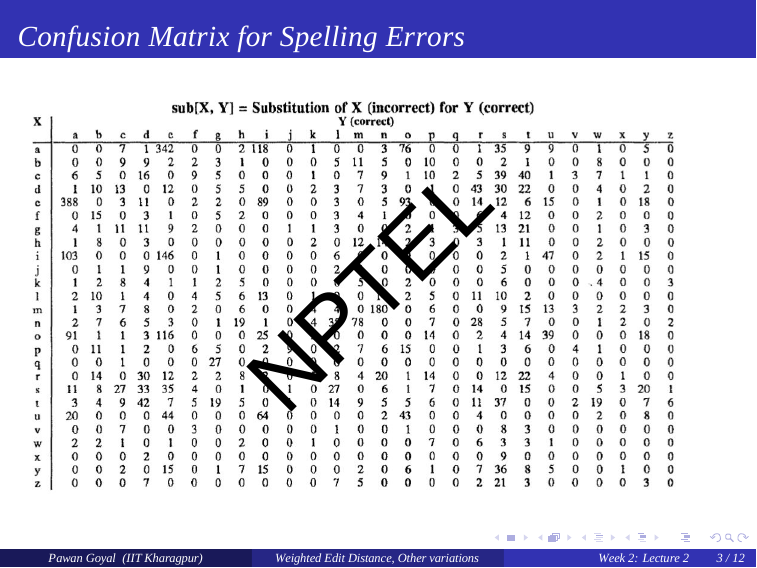

# Confusion Matrix for Spelling Errors

NPTEL

Pawan Goyal  (IIT Kharagpur)
3 / 12
Weighted Edit Distance, Other variations
Week 2: Lecture 2